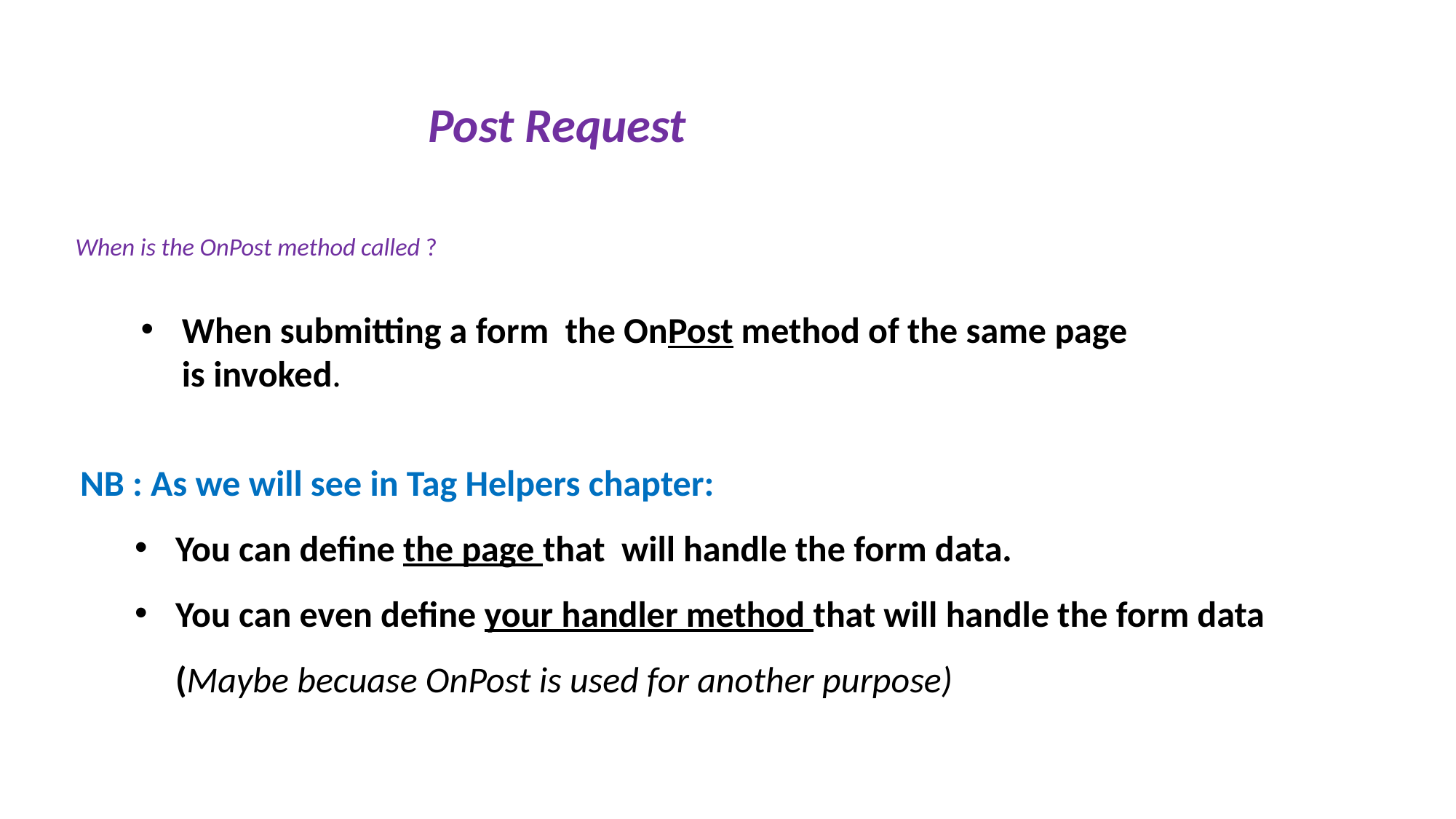

Post Request
# When is the OnPost method called ?
When submitting a form  the OnPost method of the same page is invoked.
NB : As we will see in Tag Helpers chapter:
You can define the page that  will handle the form data.
You can even define your handler method that will handle the form data (Maybe becuase OnPost is used for another purpose)